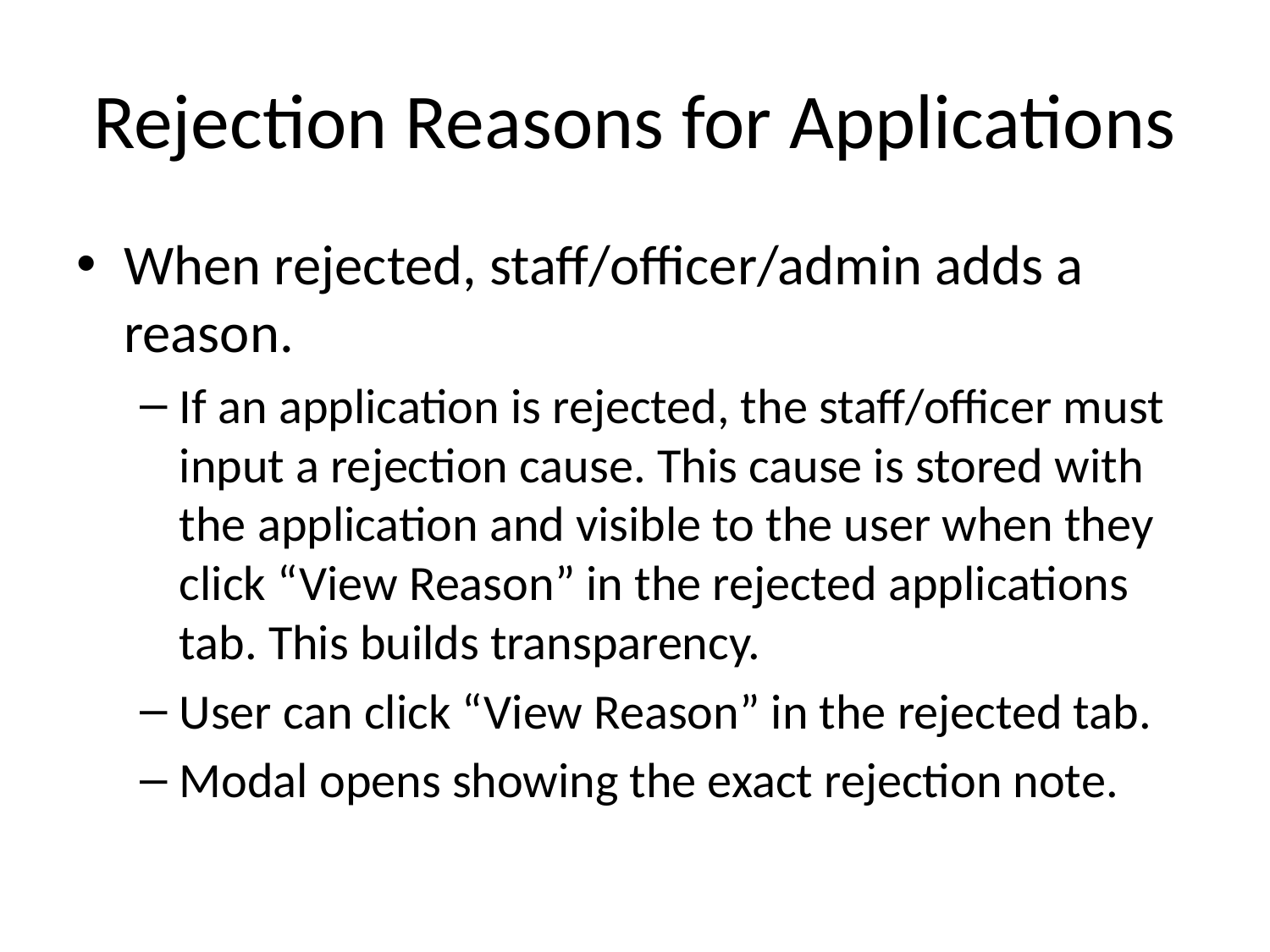

# Rejection Reasons for Applications
When rejected, staff/officer/admin adds a reason.
If an application is rejected, the staff/officer must input a rejection cause. This cause is stored with the application and visible to the user when they click “View Reason” in the rejected applications tab. This builds transparency.
User can click “View Reason” in the rejected tab.
Modal opens showing the exact rejection note.